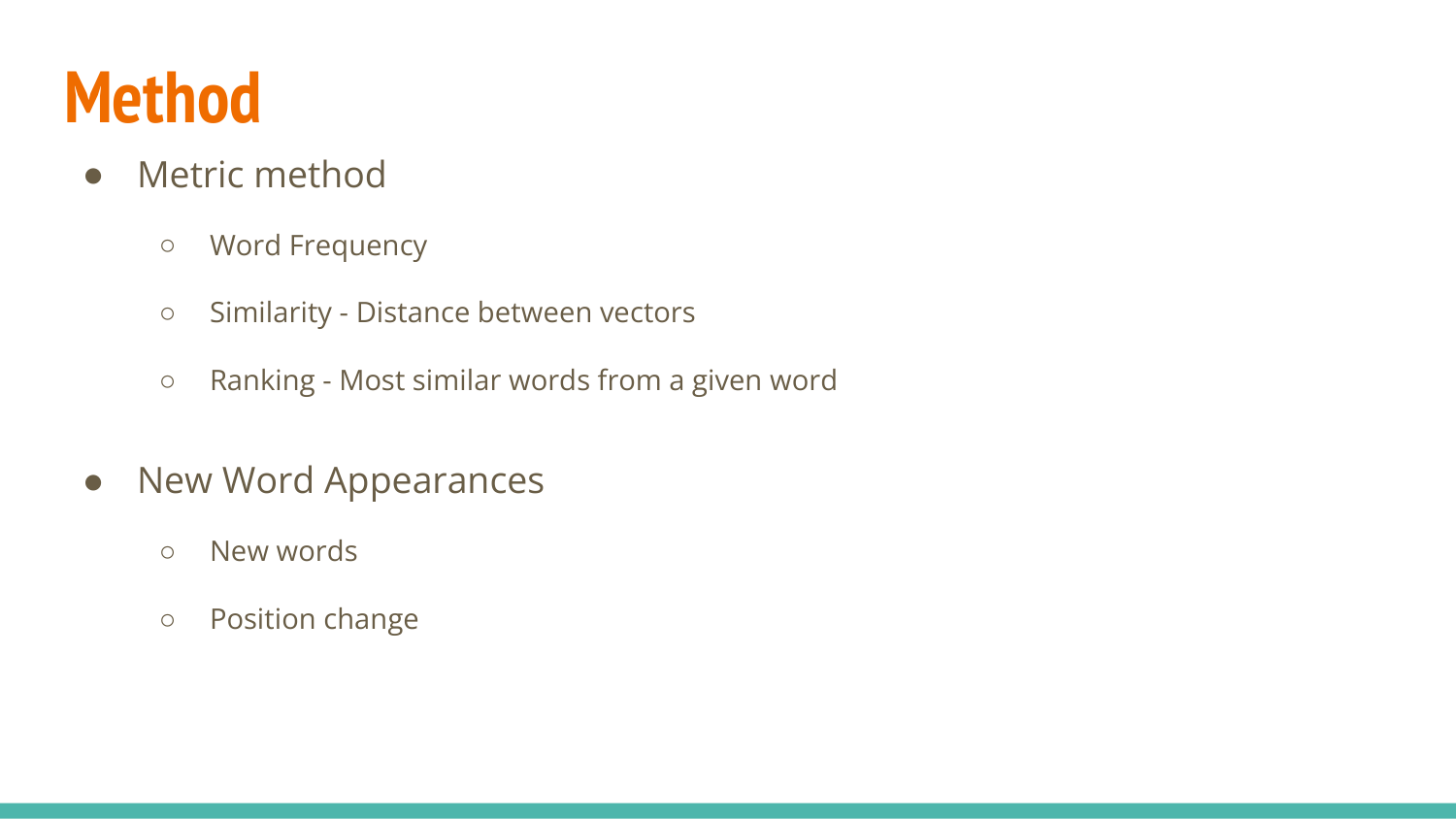

# Method
Metric method
Word Frequency
Similarity - Distance between vectors
Ranking - Most similar words from a given word
New Word Appearances
New words
Position change